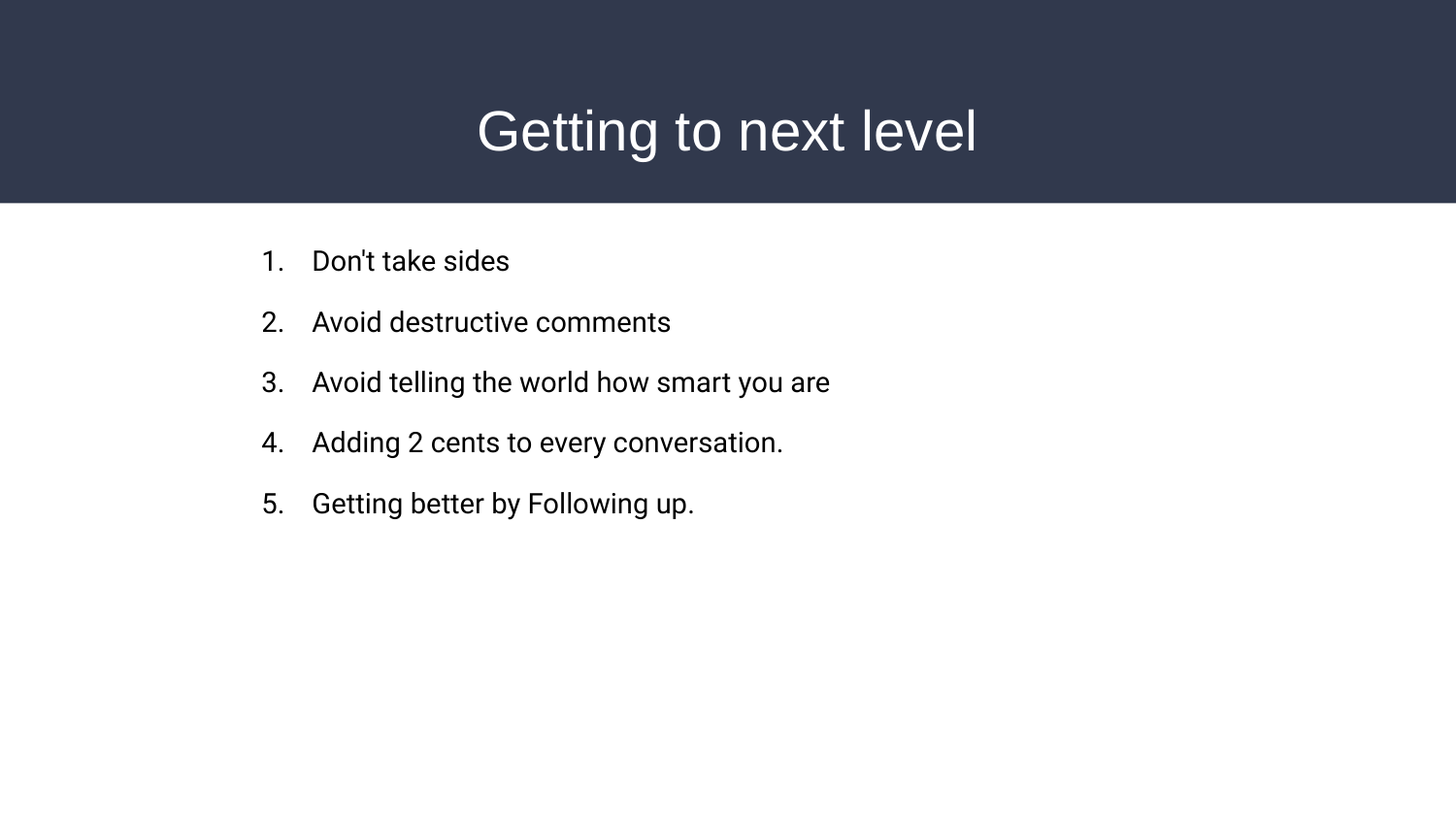

# Getting to next level
Don't take sides
Avoid destructive comments
Avoid telling the world how smart you are
Adding 2 cents to every conversation.
Getting better by Following up.